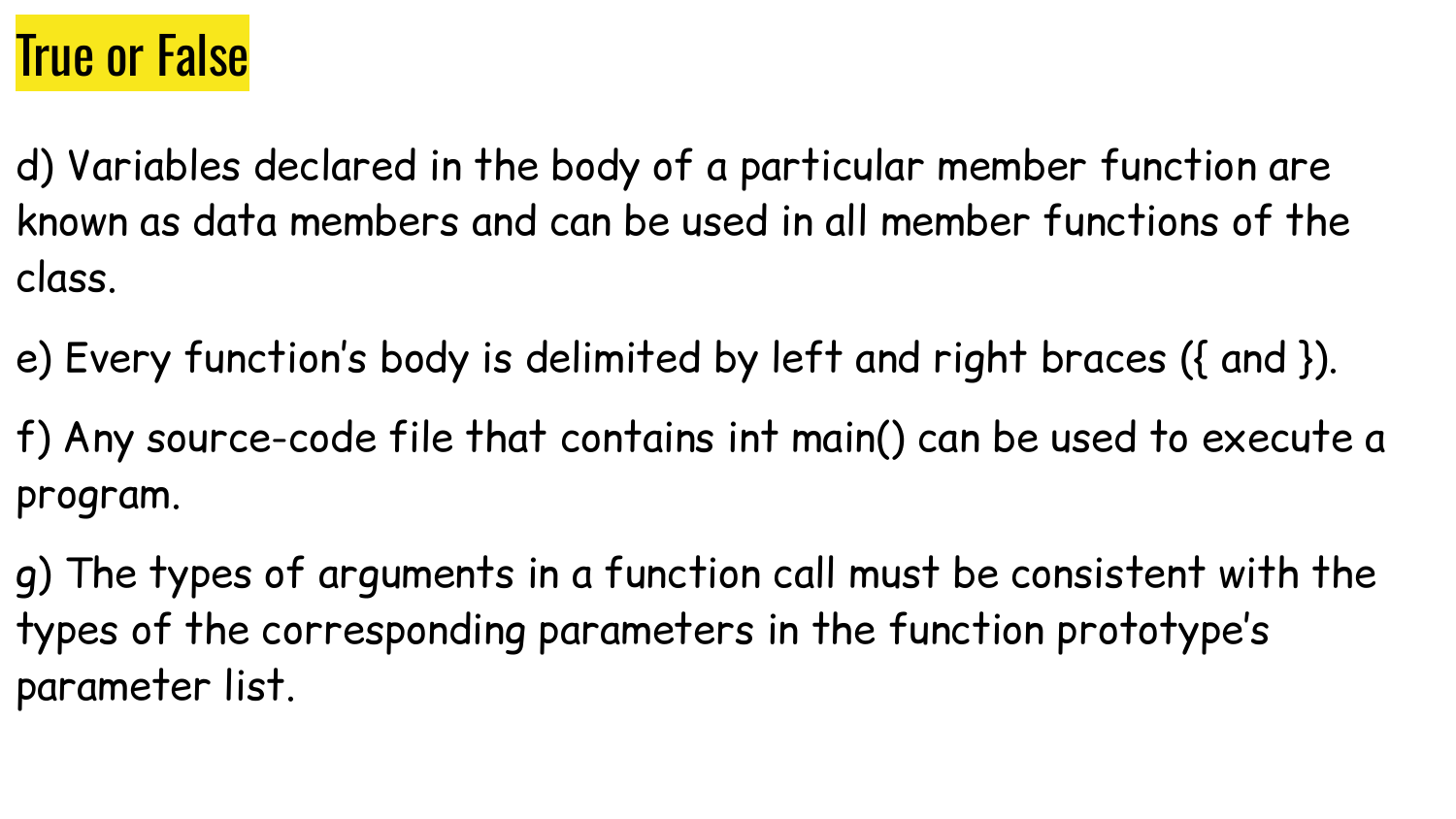

# True or False
d) Variables declared in the body of a particular member function are known as data members and can be used in all member functions of the class.
e) Every function’s body is delimited by left and right braces ({ and }).
f) Any source-code file that contains int main() can be used to execute a program.
g) The types of arguments in a function call must be consistent with the types of the corresponding parameters in the function prototype’s parameter list.